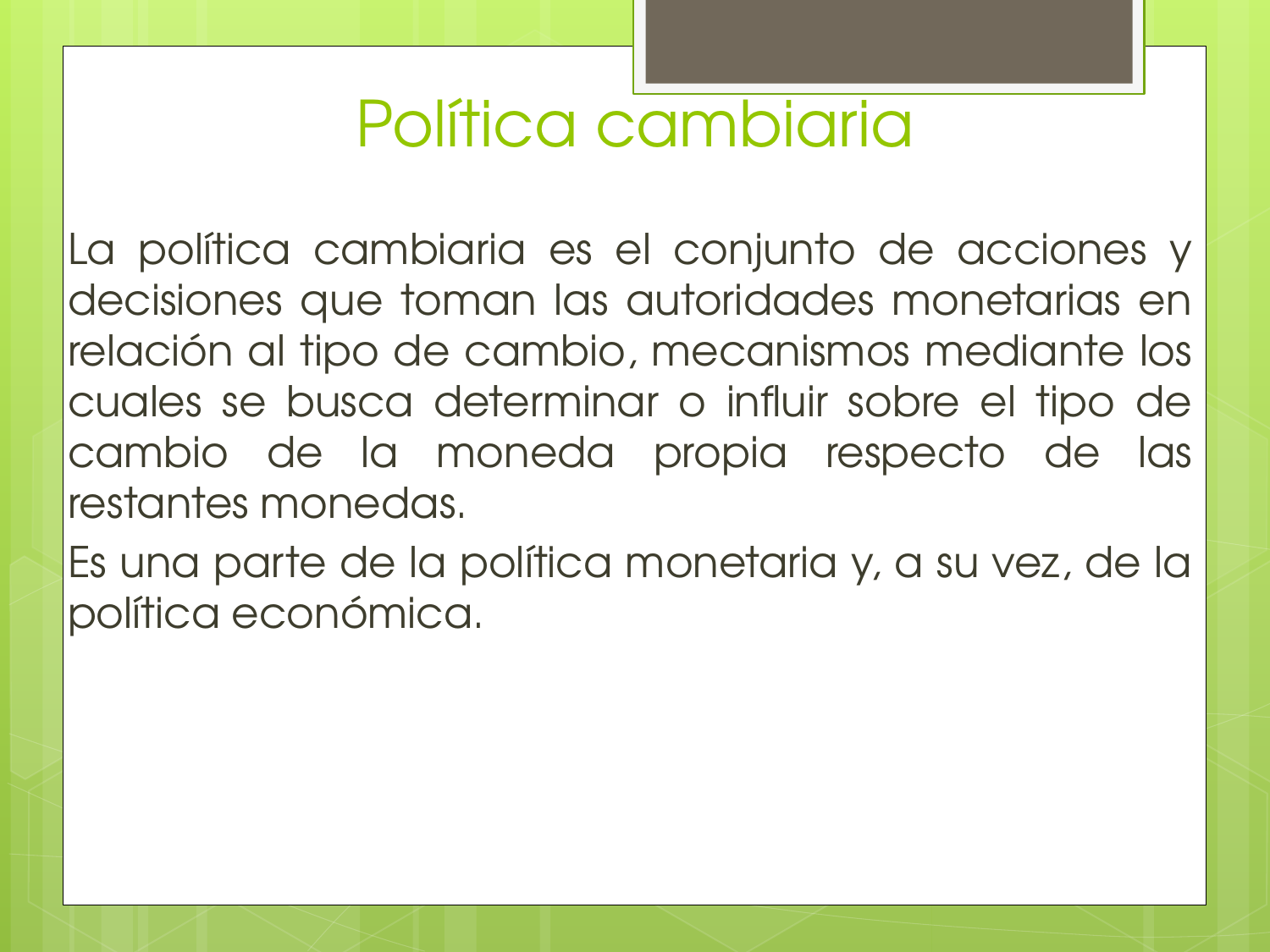

# Política cambiaria
La política cambiaria es el conjunto de acciones y decisiones que toman las autoridades monetarias en relación al tipo de cambio, mecanismos mediante los cuales se busca determinar o influir sobre el tipo de cambio de la moneda propia respecto de las restantes monedas.
Es una parte de la política monetaria y, a su vez, de la política económica.